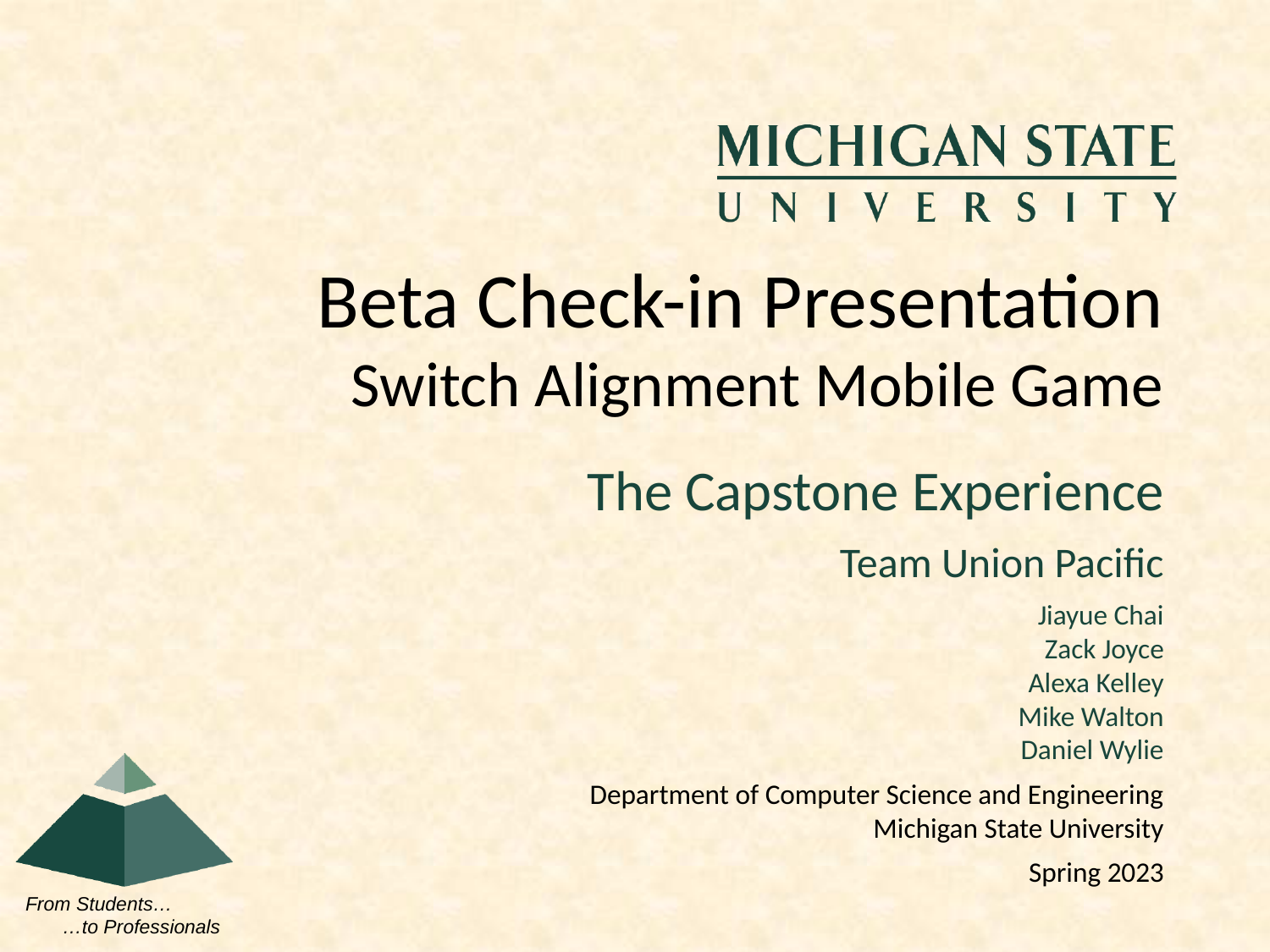

# Beta Check-in Presentation Switch Alignment Mobile Game
Team Union Pacific
Jiayue Chai
Zack Joyce
Alexa Kelley
Mike Walton
Daniel Wylie
Department of Computer Science and Engineering
Michigan State University
Spring 2023